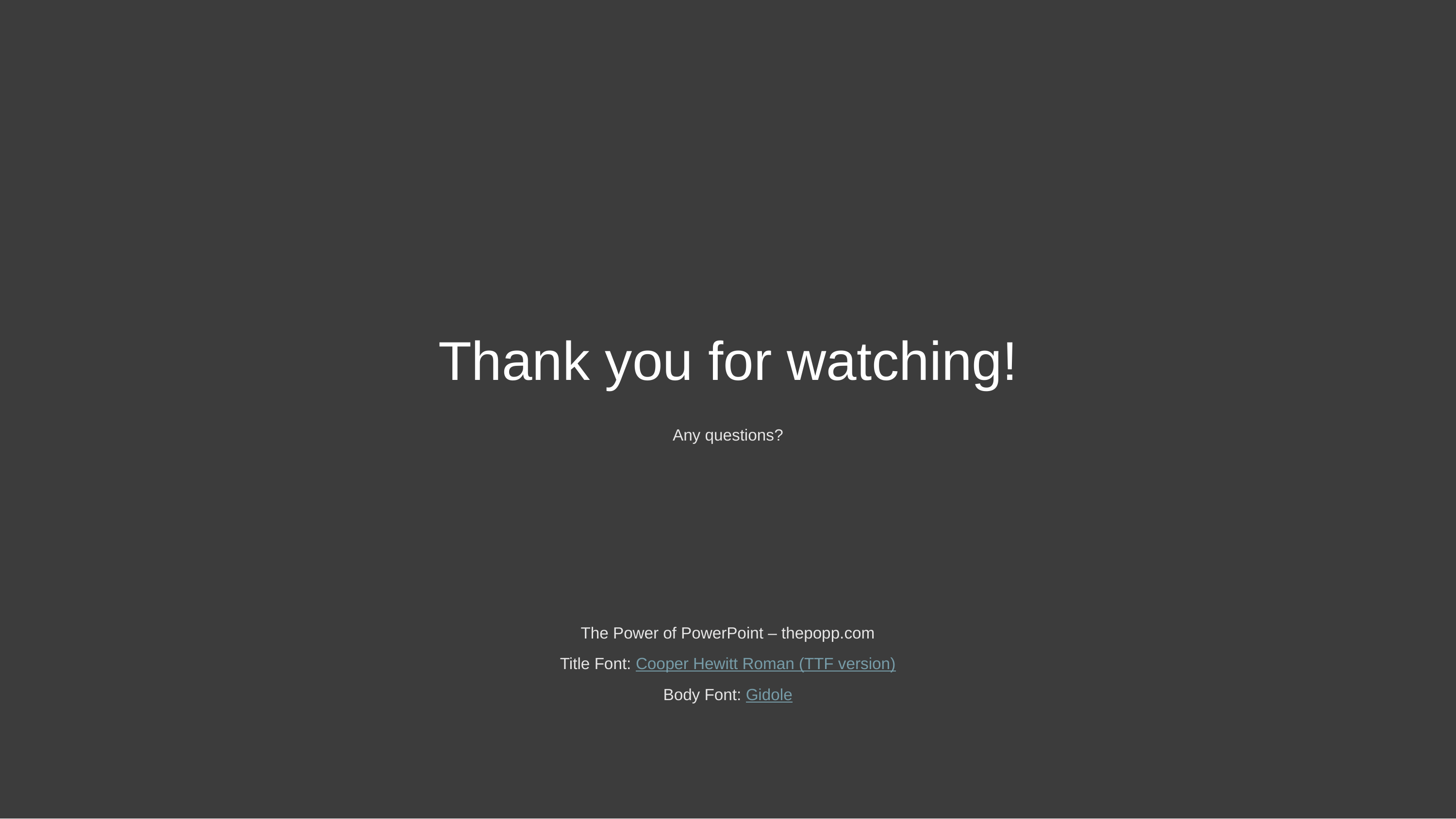

# Thank you for watching!
Any questions?
The Power of PowerPoint – thepopp.com
Title Font: Cooper Hewitt Roman (TTF version)
Body Font: Gidole